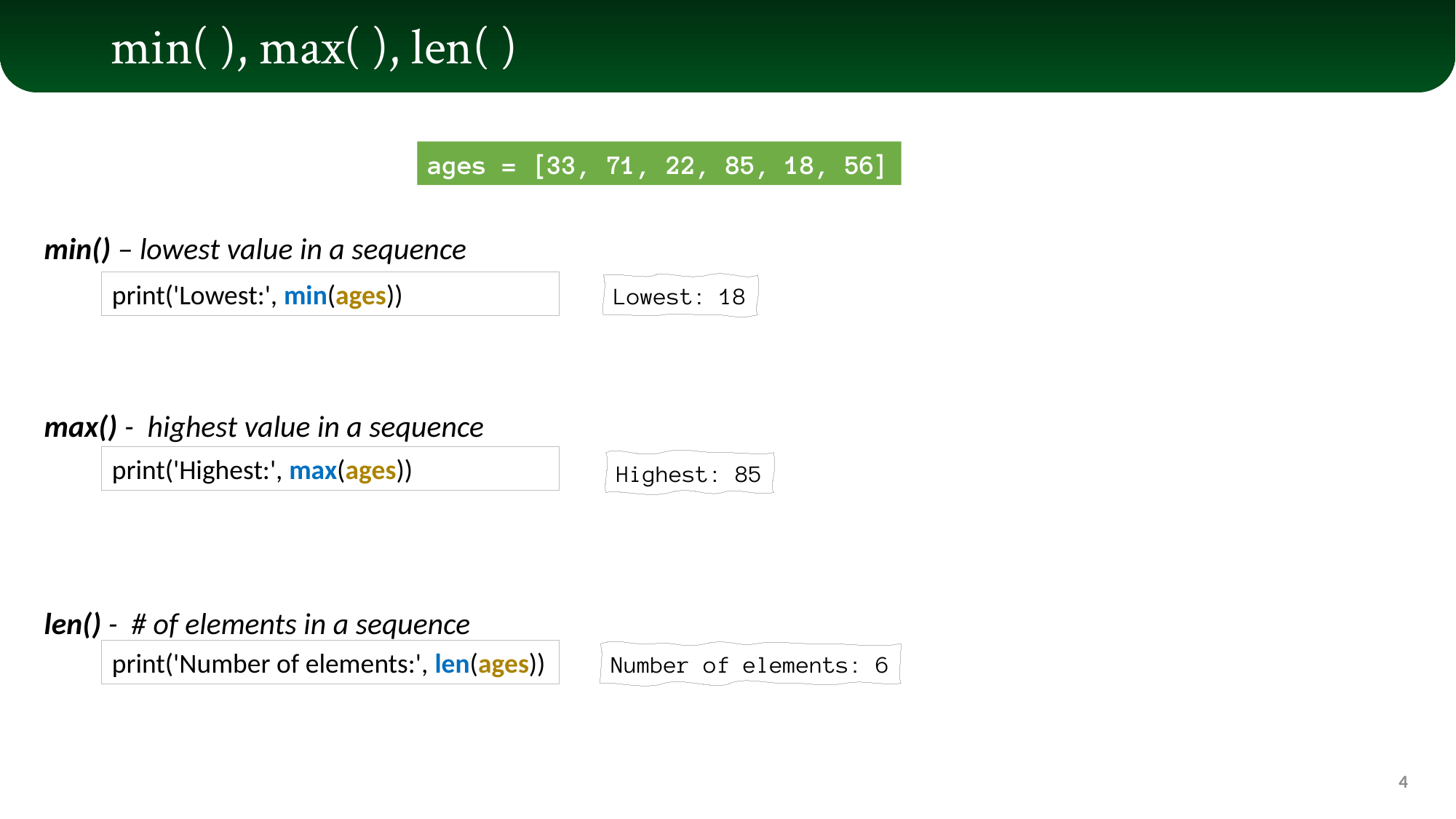

# min( ), max( ), len( )
ages = [33, 71, 22, 85, 18, 56]
min() – lowest value in a sequence
print('Lowest:', min(ages))
Lowest: 18
max() -  highest value in a sequence
print('Highest:', max(ages))
Highest: 85
len() -  # of elements in a sequence
print('Number of elements:', len(ages))
Number of elements: 6
4